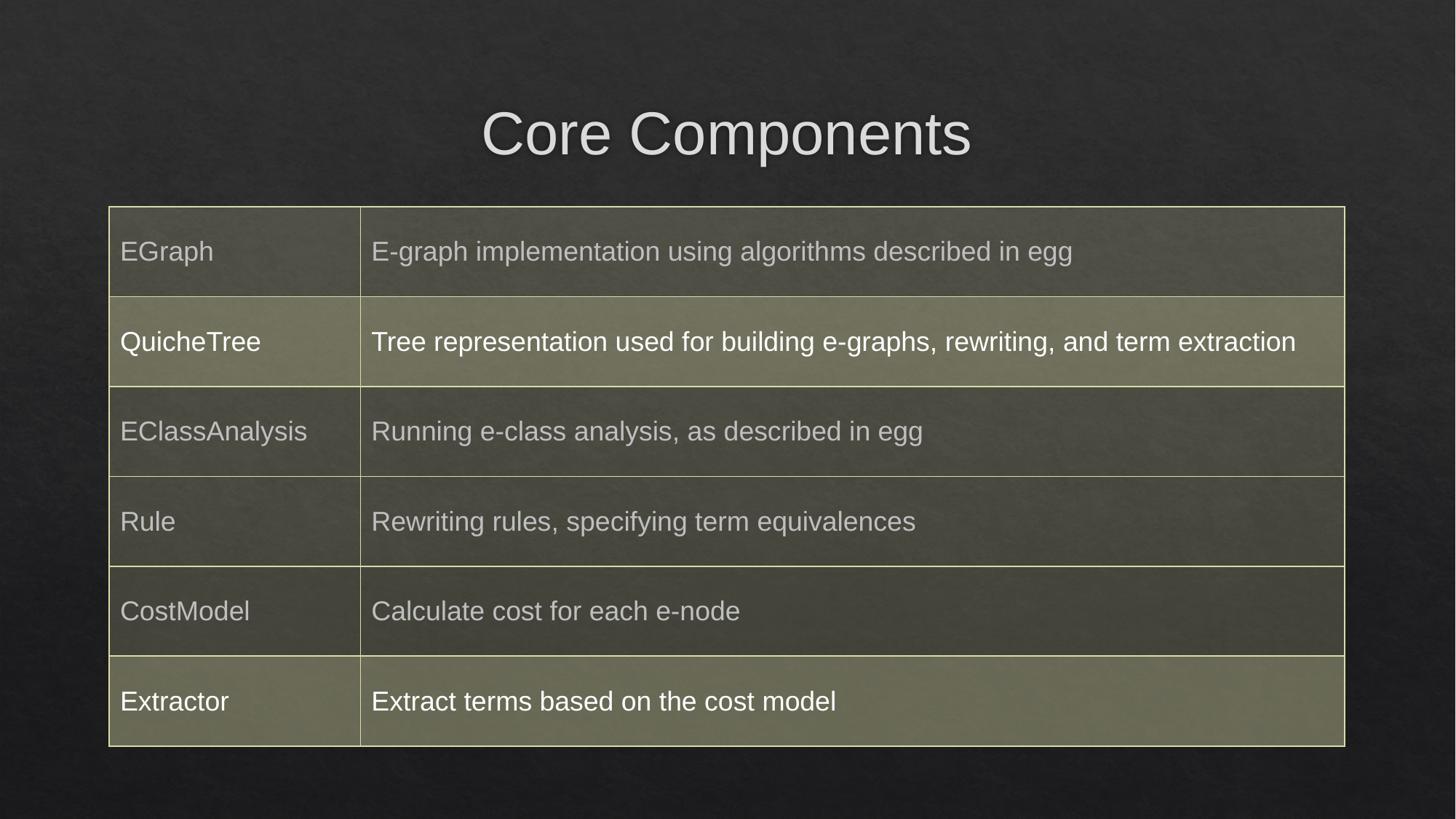

# Core Components
| EGraph | E-graph implementation using algorithms described in egg |
| --- | --- |
| QuicheTree | Tree representation used for building e-graphs, rewriting, and term extraction |
| EClassAnalysis | Running e-class analysis, as described in egg |
| Rule | Rewriting rules, specifying term equivalences |
| CostModel | Calculate cost for each e-node |
| Extractor | Extract terms based on the cost model |